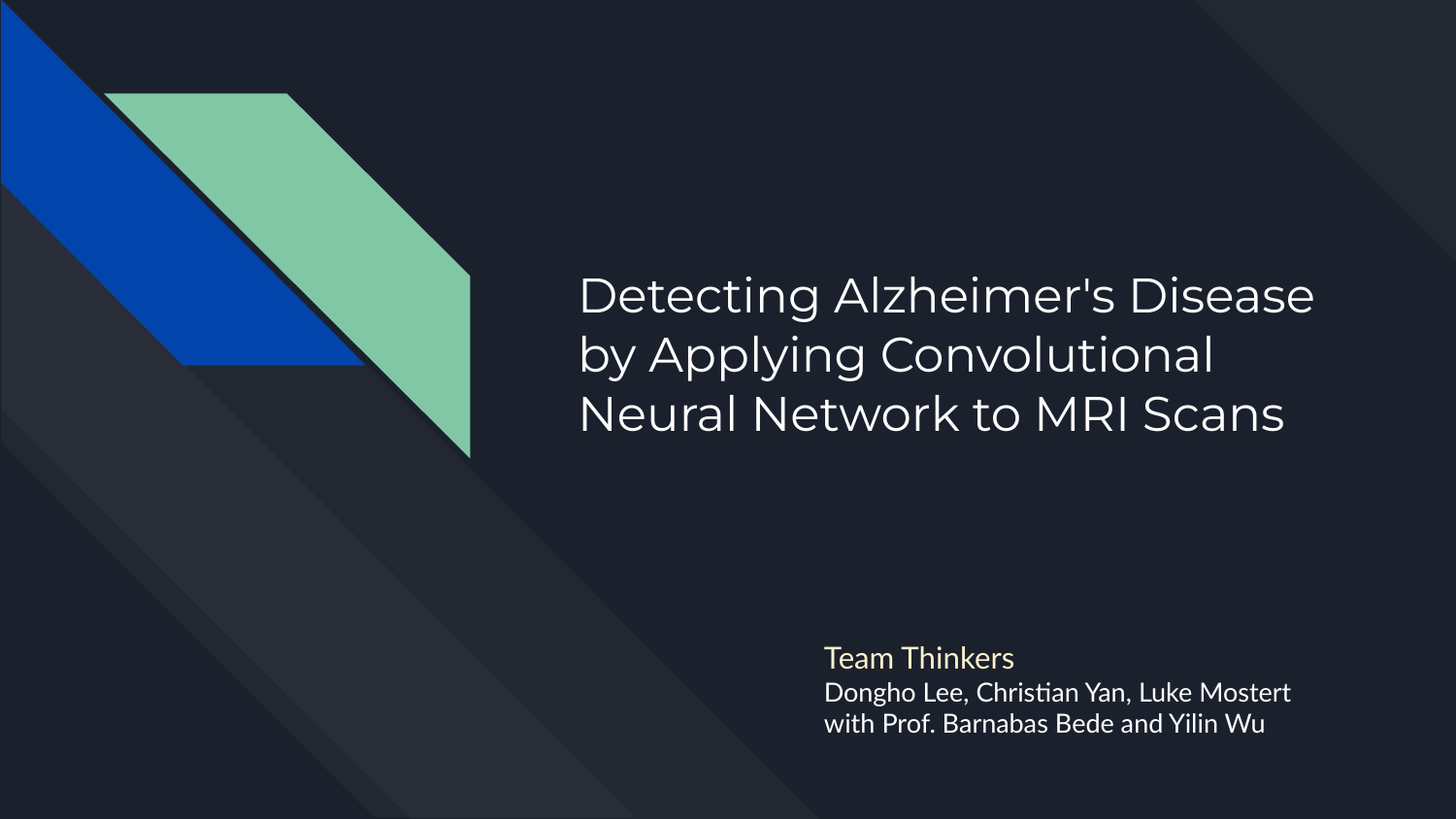

# Detecting Alzheimer's Disease by Applying Convolutional Neural Network to MRI Scans
Team Thinkers
Dongho Lee, Christian Yan, Luke Mostert
with Prof. Barnabas Bede and Yilin Wu